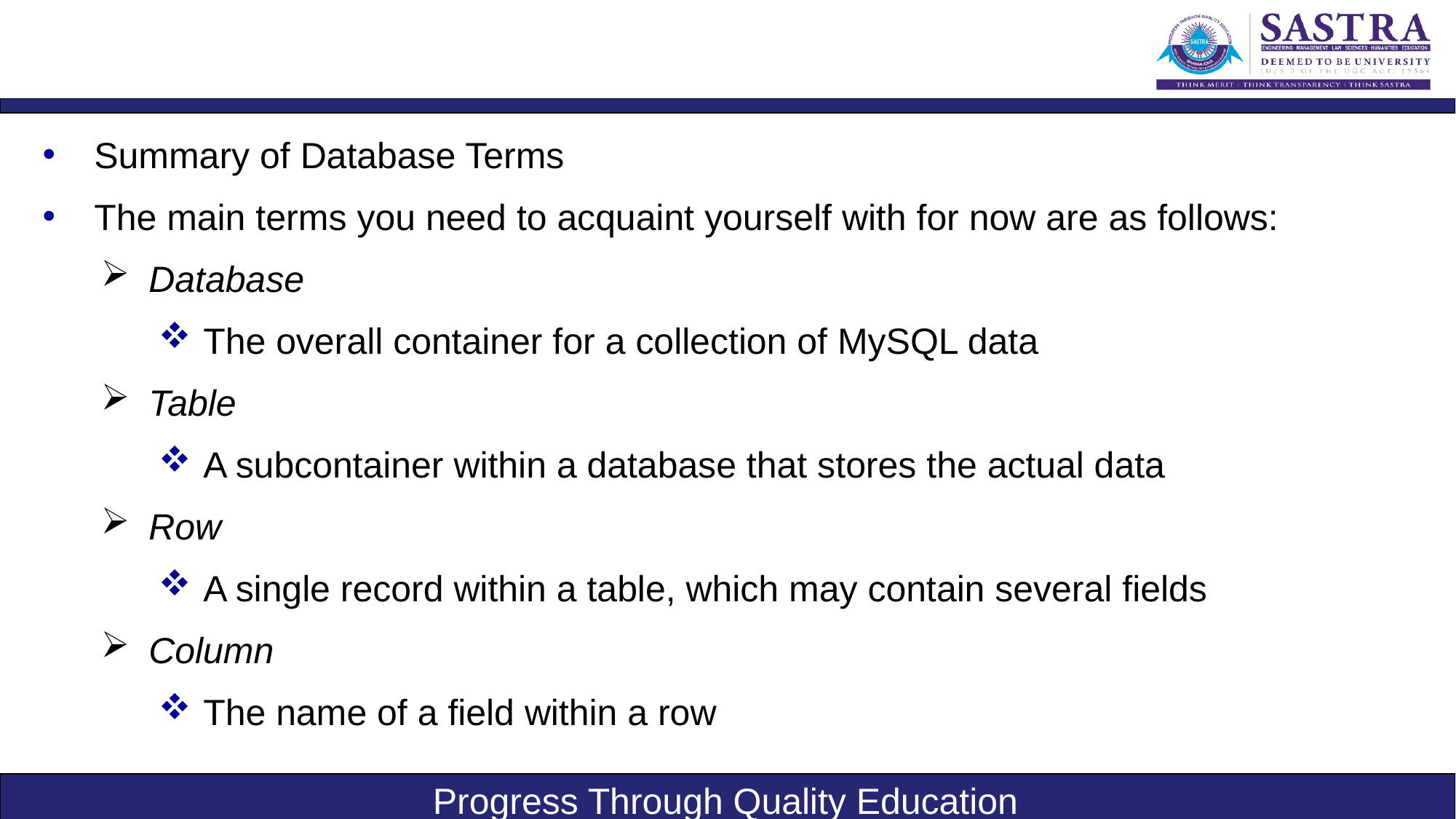

#
Summary of Database Terms
The main terms you need to acquaint yourself with for now are as follows:
Database
The overall container for a collection of MySQL data
Table
A subcontainer within a database that stores the actual data
Row
A single record within a table, which may contain several fields
Column
The name of a field within a row